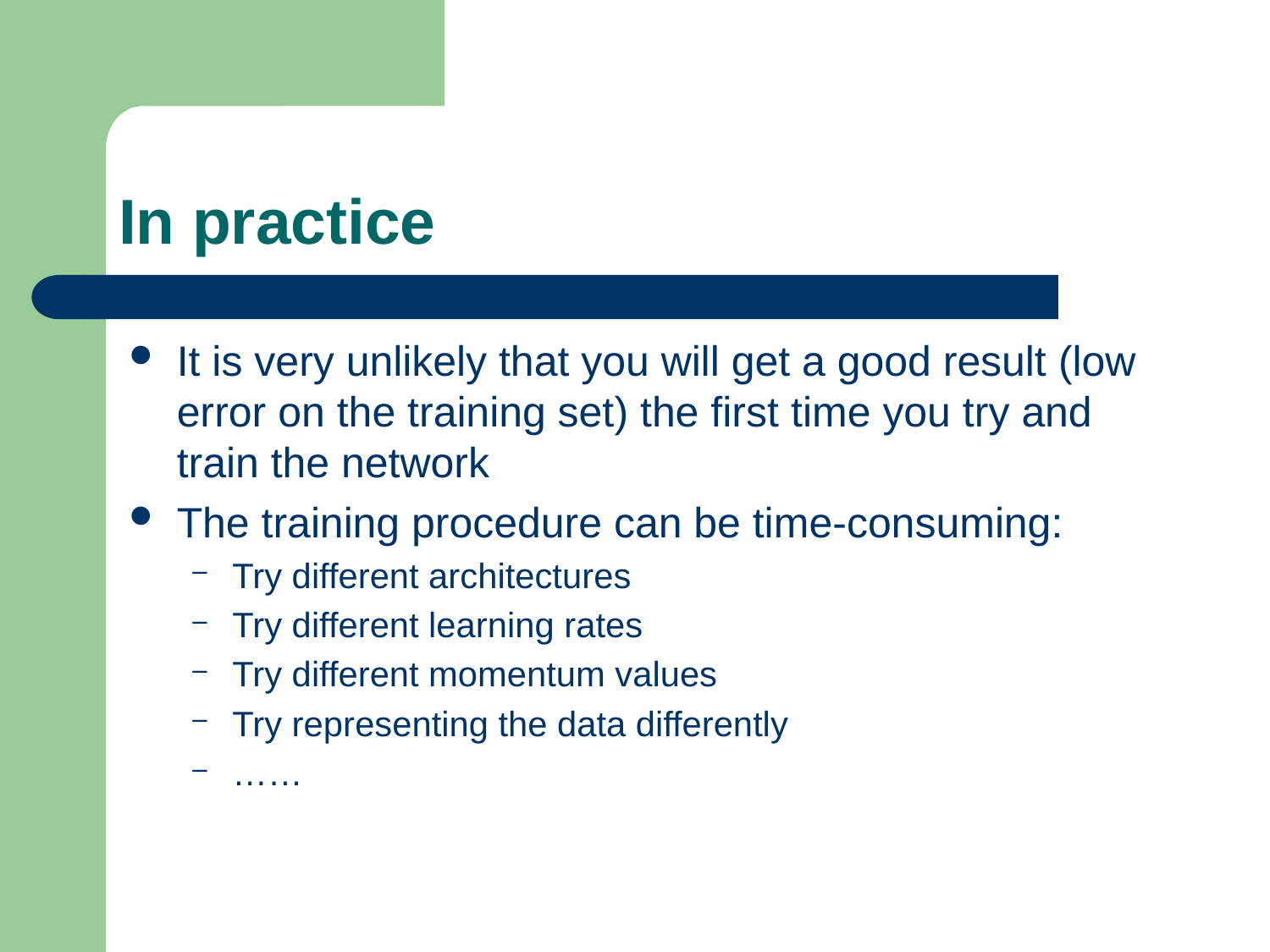

# In practice
It is very unlikely that you will get a good result (low error on the training set) the first time you try and train the network
The training procedure can be time-consuming:
Try different architectures
Try different learning rates
Try different momentum values
Try representing the data differently
……